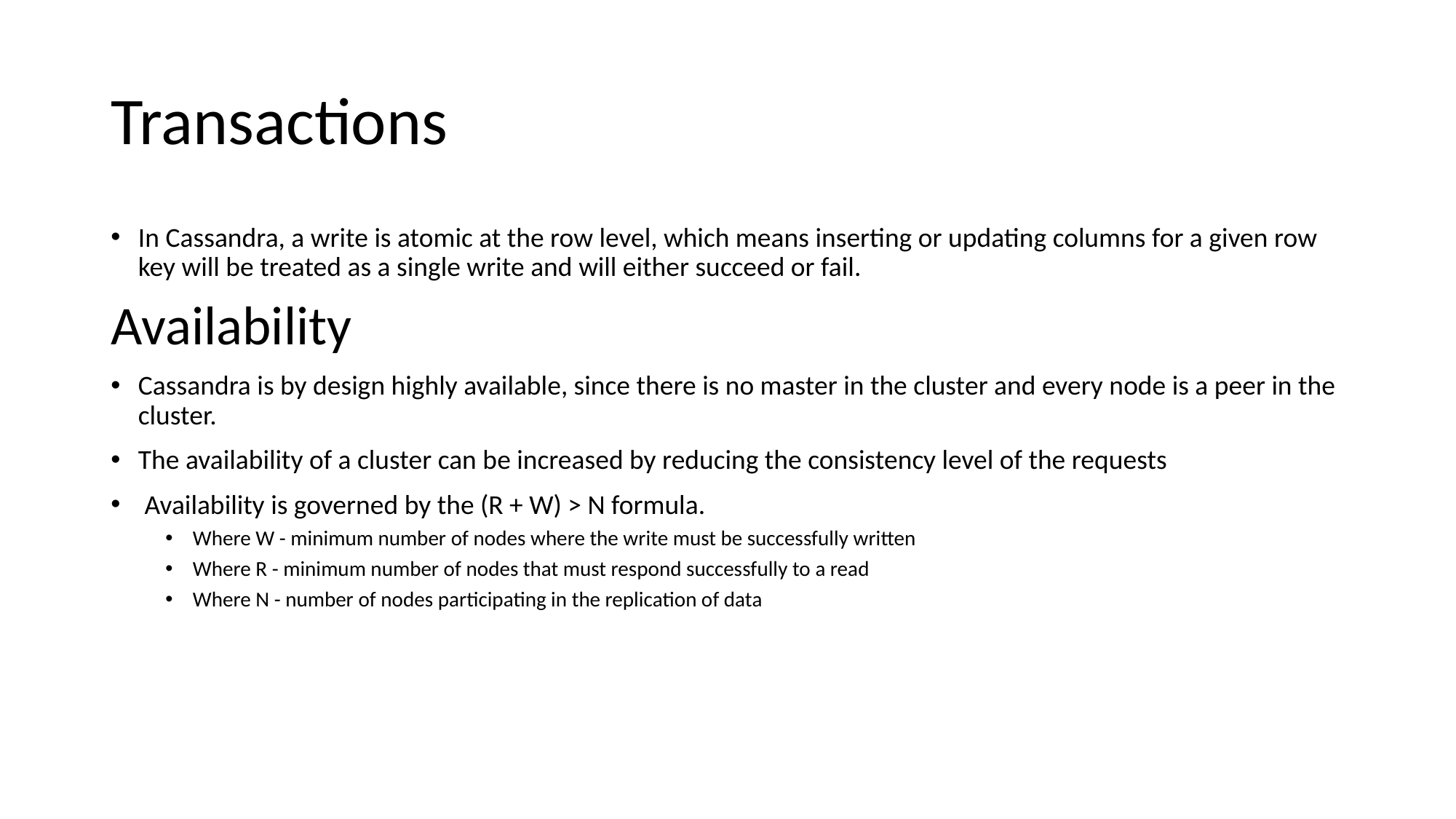

# Transactions
In Cassandra, a write is atomic at the row level, which means inserting or updating columns for a given row key will be treated as a single write and will either succeed or fail.
Availability
Cassandra is by design highly available, since there is no master in the cluster and every node is a peer in the cluster.
The availability of a cluster can be increased by reducing the consistency level of the requests
 Availability is governed by the (R + W) > N formula.
Where W - minimum number of nodes where the write must be successfully written
Where R - minimum number of nodes that must respond successfully to a read
Where N - number of nodes participating in the replication of data